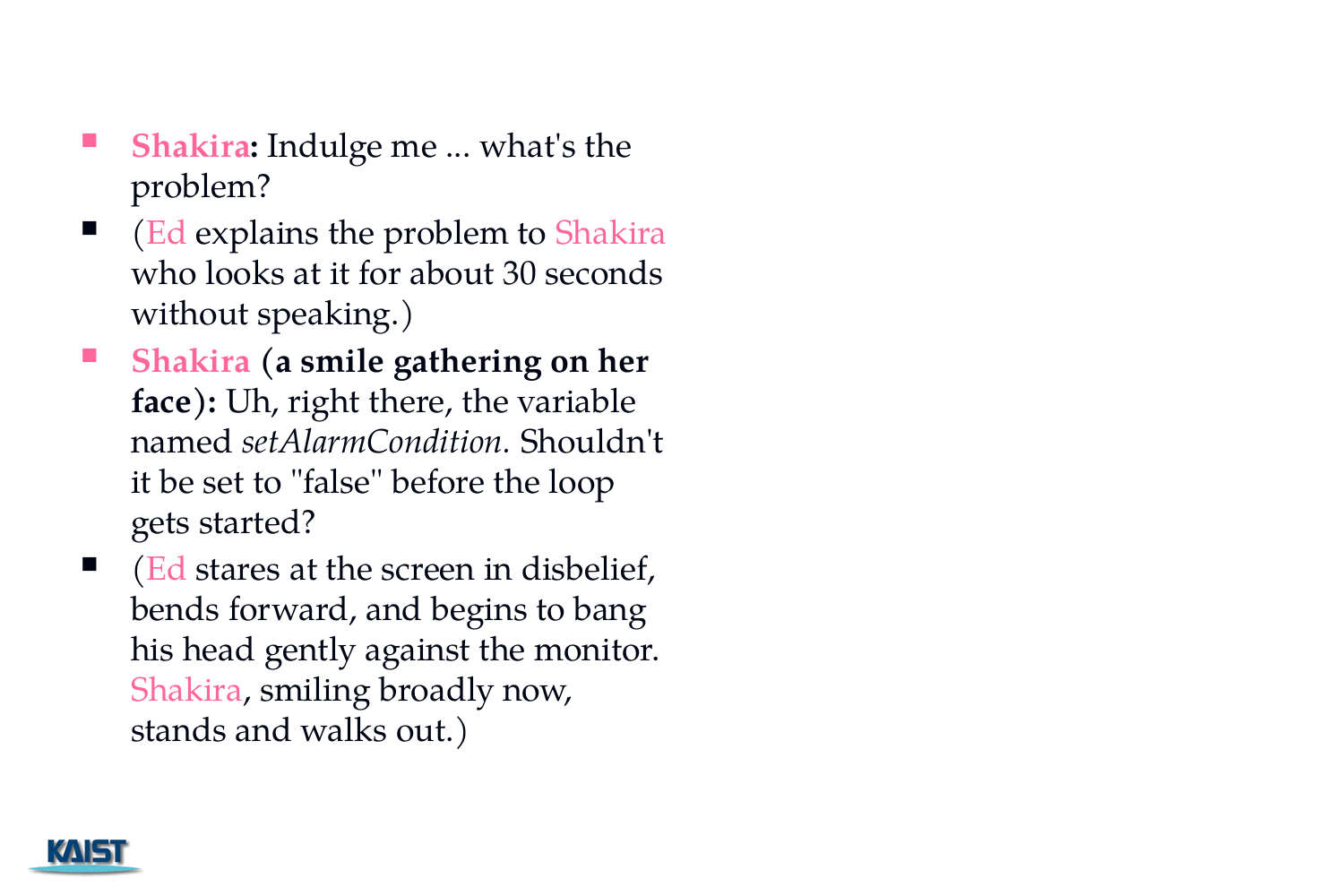

#
Shakira: Indulge me ... what's the problem?
(Ed explains the problem to Shakira who looks at it for about 30 seconds without speaking.)
Shakira (a smile gathering on her face): Uh, right there, the variable named setAlarmCondition. Shouldn't it be set to "false" before the loop gets started?
(Ed stares at the screen in disbelief, bends forward, and begins to bang his head gently against the monitor. Shakira, smiling broadly now, stands and walks out.)

130